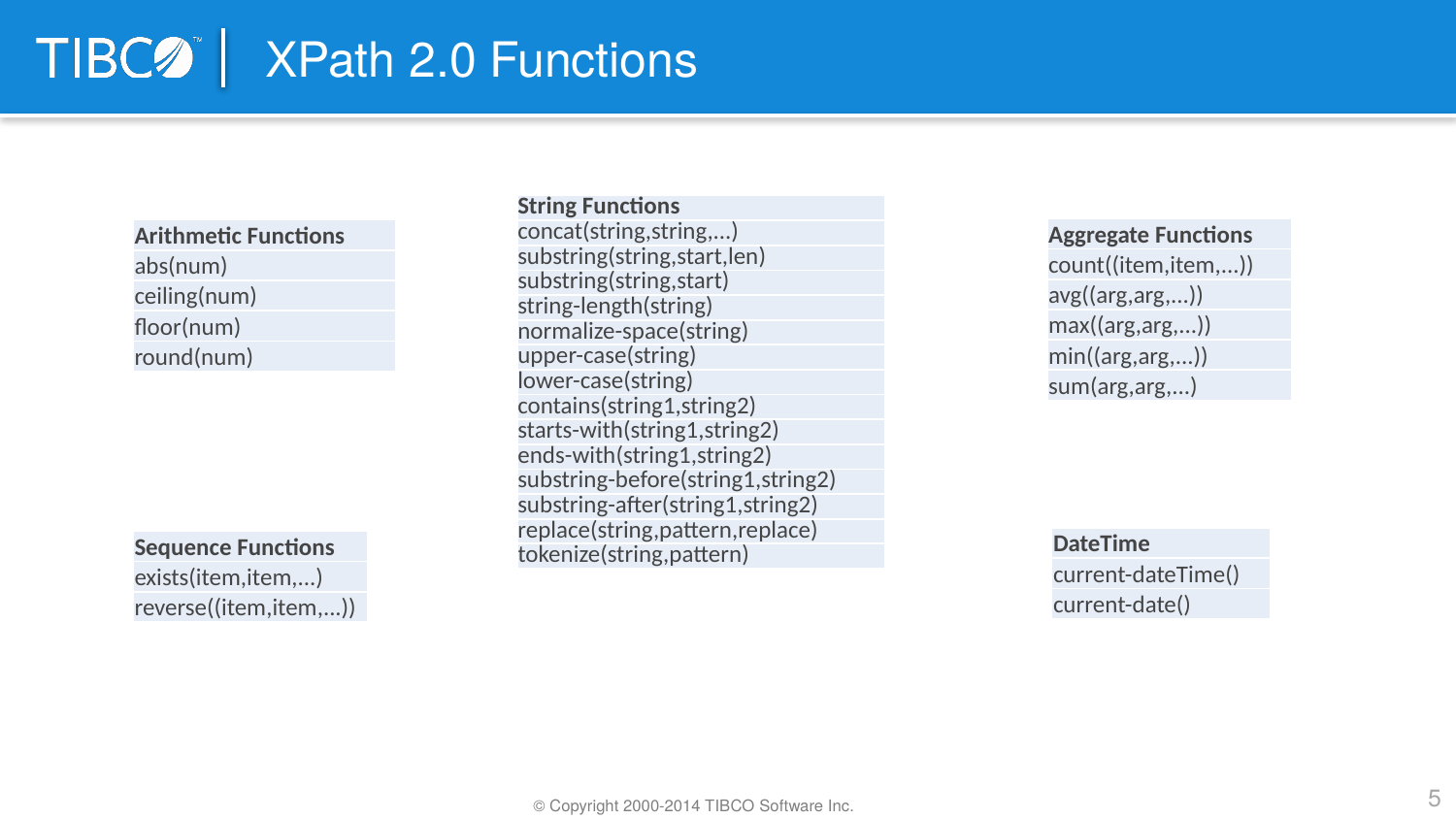

# XPath 2.0 Functions
| String Functions |
| --- |
| concat(string,string,...) |
| substring(string,start,len) |
| substring(string,start) |
| string-length(string) |
| normalize-space(string) |
| upper-case(string) |
| lower-case(string) |
| contains(string1,string2) |
| starts-with(string1,string2) |
| ends-with(string1,string2) |
| substring-before(string1,string2) |
| substring-after(string1,string2) |
| replace(string,pattern,replace) |
| tokenize(string,pattern) |
| Aggregate Functions |
| --- |
| count((item,item,...)) |
| avg((arg,arg,...)) |
| max((arg,arg,...)) |
| min((arg,arg,...)) |
| sum(arg,arg,...) |
| Arithmetic Functions |
| --- |
| abs(num) |
| ceiling(num) |
| floor(num) |
| round(num) |
| DateTime |
| --- |
| current-dateTime() |
| current-date() |
| Sequence Functions |
| --- |
| exists(item,item,...) |
| reverse((item,item,...)) |
5
© Copyright 2000-2014 TIBCO Software Inc.